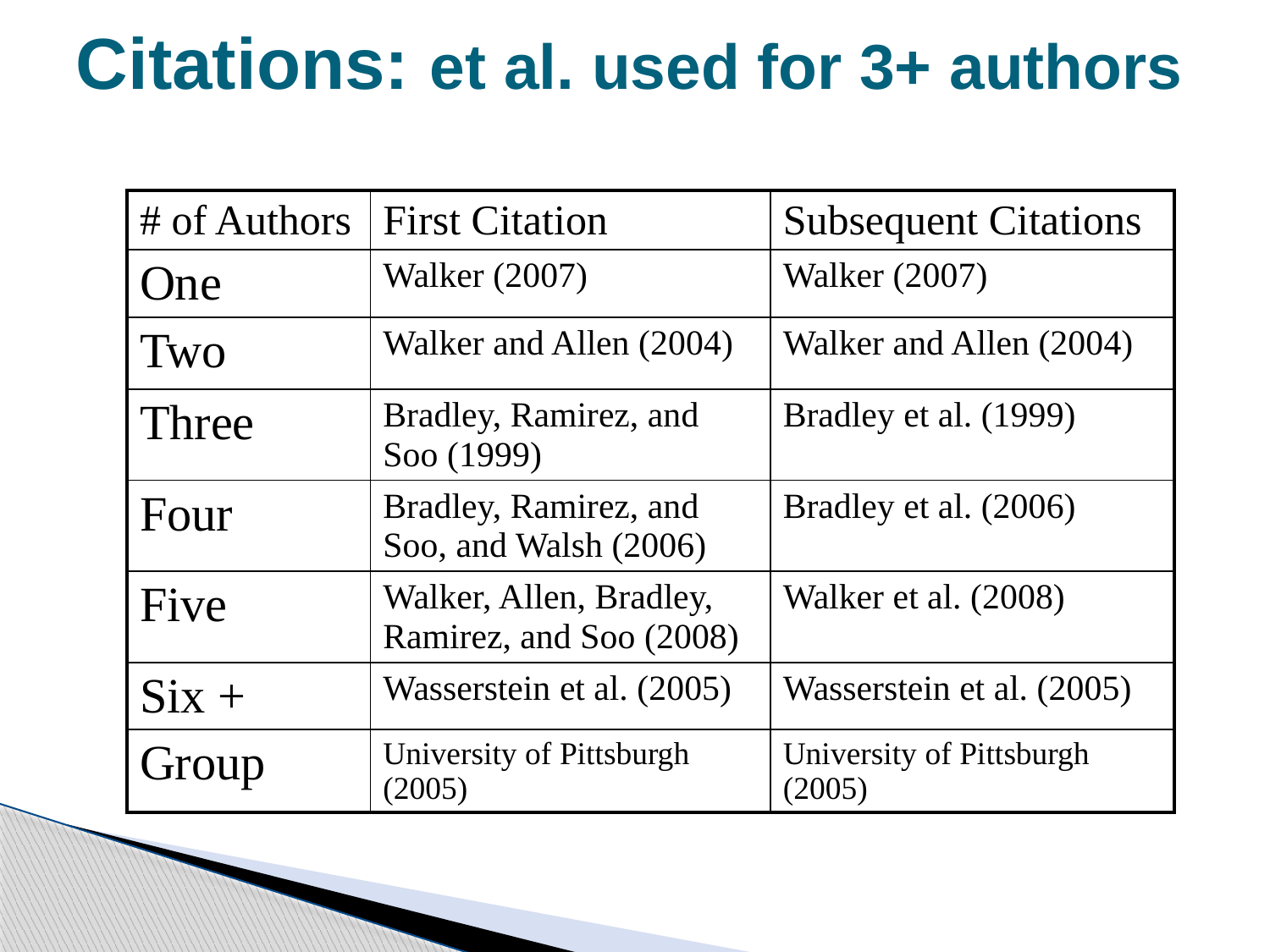

# Citations: et al. used for 3+ authors
| # of Authors | First Citation | Subsequent Citations |
| --- | --- | --- |
| One | Walker (2007) | Walker (2007) |
| Two | Walker and Allen (2004) | Walker and Allen (2004) |
| Three | Bradley, Ramirez, and Soo (1999) | Bradley et al. (1999) |
| Four | Bradley, Ramirez, and Soo, and Walsh (2006) | Bradley et al. (2006) |
| Five | Walker, Allen, Bradley, Ramirez, and Soo (2008) | Walker et al. (2008) |
| Six + | Wasserstein et al. (2005) | Wasserstein et al. (2005) |
| Group | University of Pittsburgh (2005) | University of Pittsburgh (2005) |